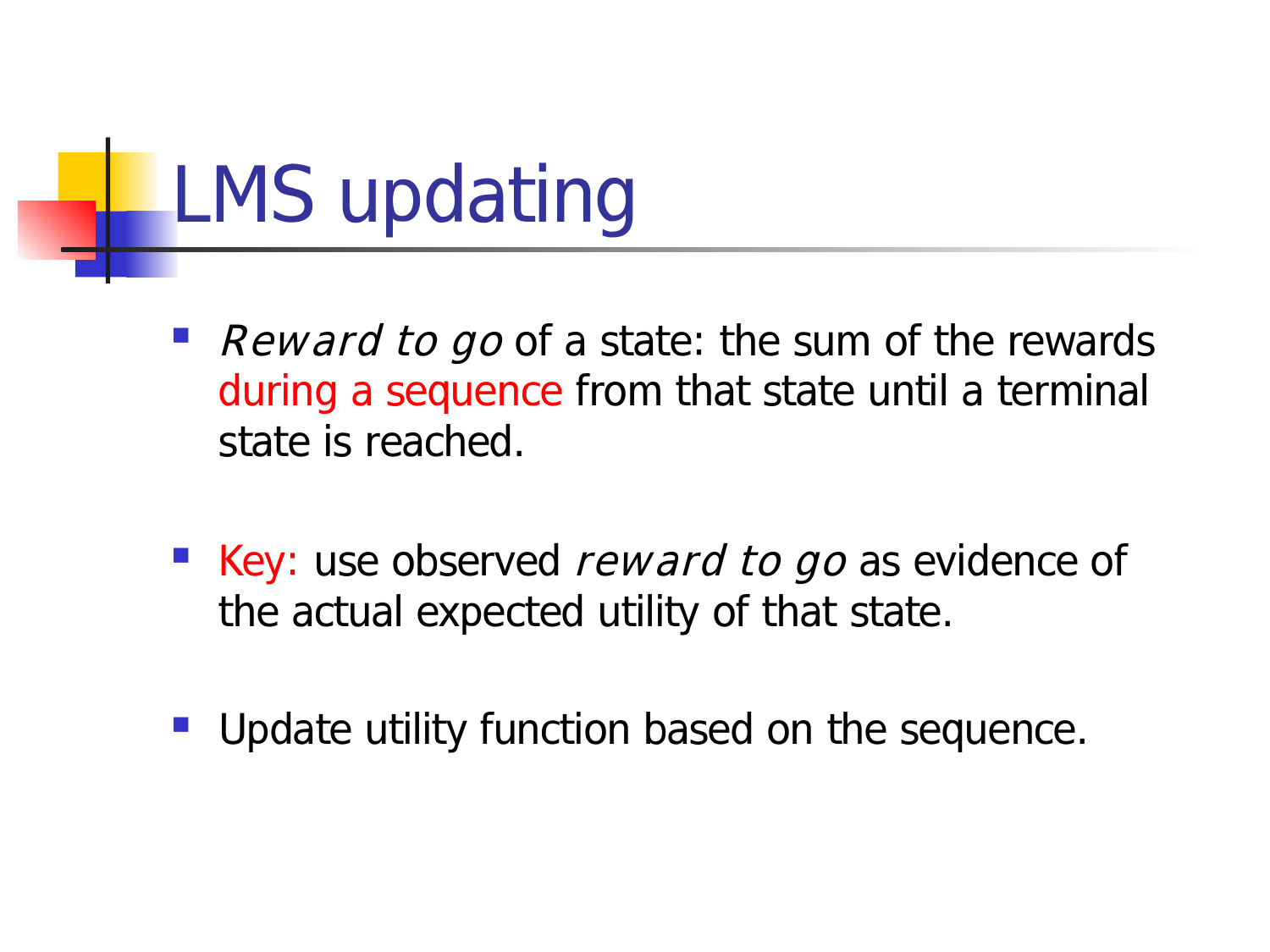

# LMS updating
Reward to go of a state: the sum of the rewards during a sequence from that state until a terminal state is reached.

Key: use observed reward to go as evidence of the actual expected utility of that state.

Update utility function based on the sequence.